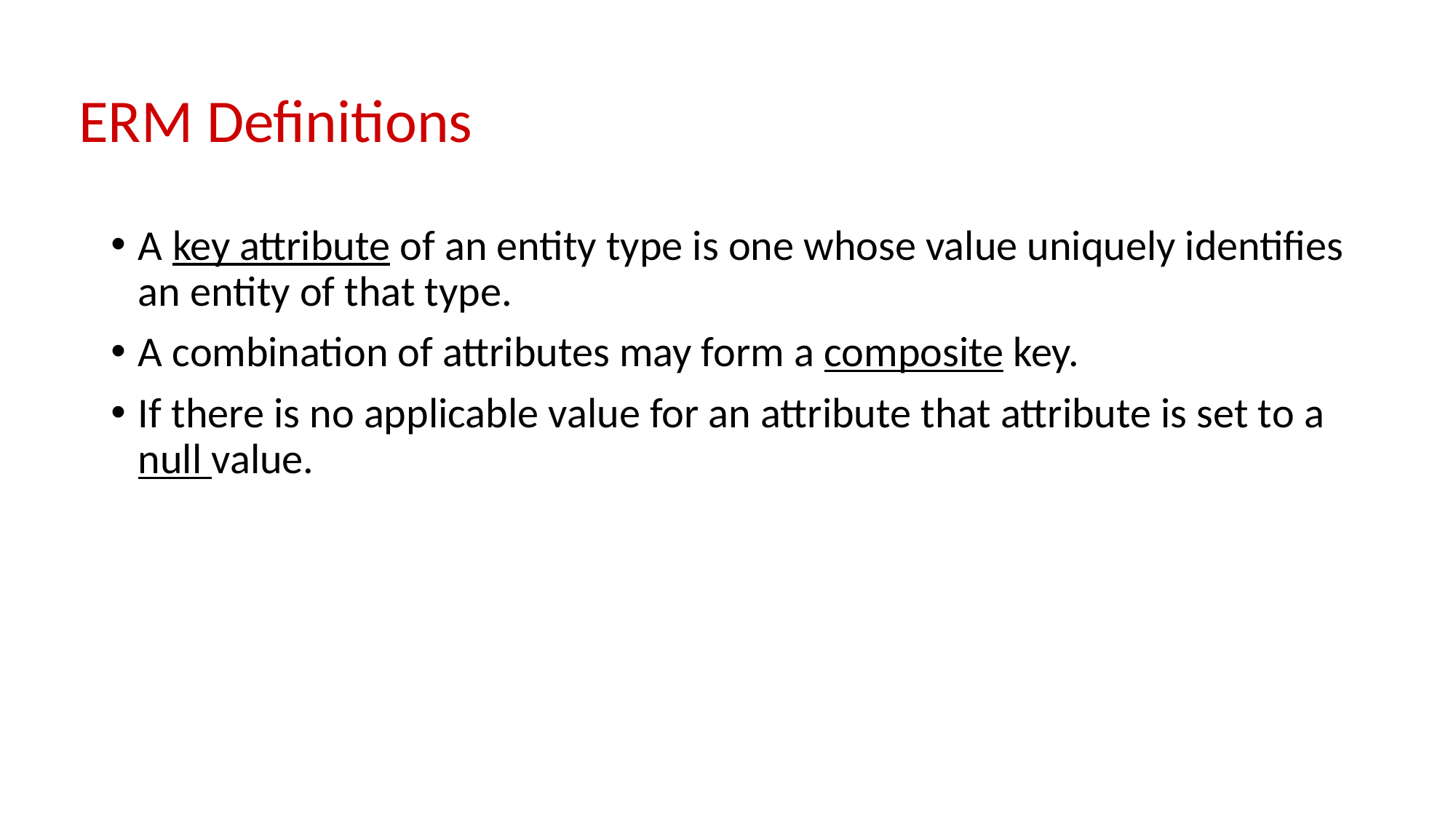

# ERM Definitions
A key attribute of an entity type is one whose value uniquely identifies an entity of that type.
A combination of attributes may form a composite key.
If there is no applicable value for an attribute that attribute is set to a null value.